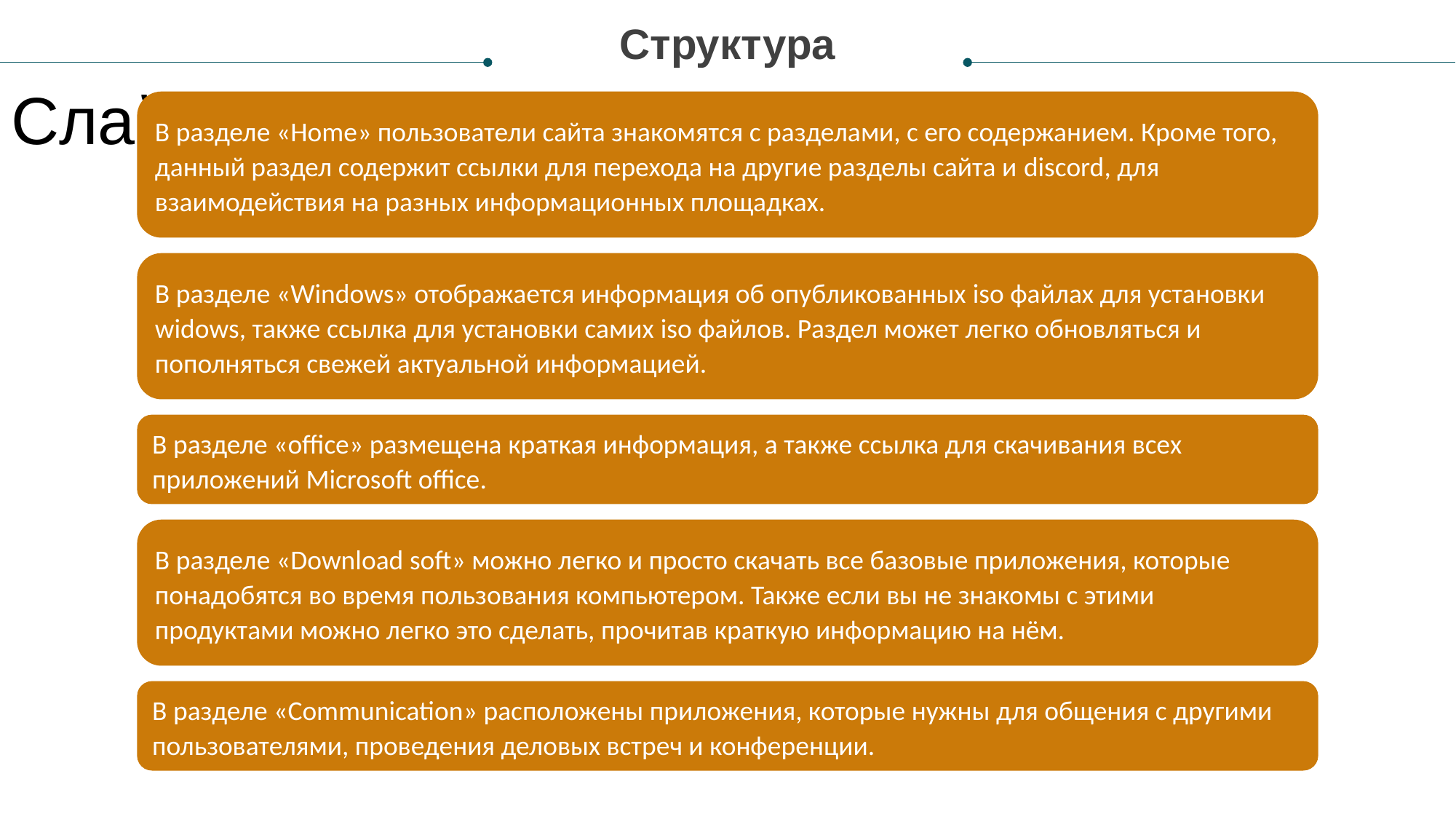

Структура
Слайд 8 с анализом проекта
В разделе «Home» пользователи сайта знакомятся с разделами, с его содержанием. Кроме того, данный раздел содержит ссылки для перехода на другие разделы сайта и discord, для взаимодействия на разных информационных площадках.
В разделе «Windows» отображается информация об опубликованных iso файлах для установки widows, также ссылка для установки самих iso файлов. Раздел может легко обновляться и пополняться свежей актуальной информацией.
В разделе «office» размещена краткая информация, а также ссылка для скачивания всех приложений Microsoft office.
В разделе «Download soft» можно легко и просто скачать все базовые приложения, которые понадобятся во время пользования компьютером. Также если вы не знакомы с этими продуктами можно легко это сделать, прочитав краткую информацию на нём.
В разделе «Communication» расположены приложения, которые нужны для общения с другими пользователями, проведения деловых встреч и конференции.